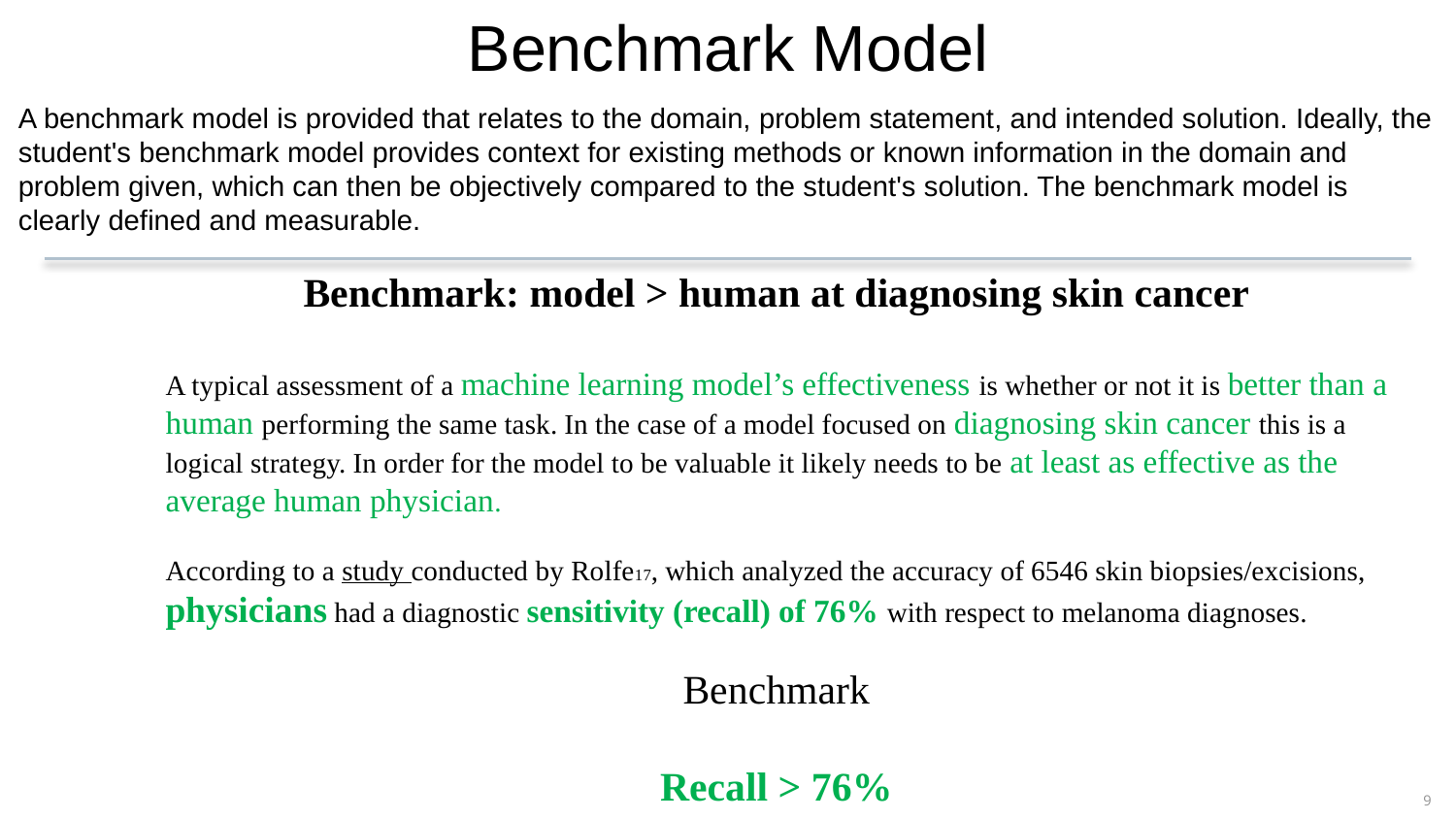

Benchmark Model
A benchmark model is provided that relates to the domain, problem statement, and intended solution. Ideally, the student's benchmark model provides context for existing methods or known information in the domain and problem given, which can then be objectively compared to the student's solution. The benchmark model is clearly defined and measurable.
Benchmark: model > human at diagnosing skin cancer

A typical assessment of a machine learning model’s effectiveness is whether or not it is better than a human performing the same task. In the case of a model focused on diagnosing skin cancer this is a logical strategy. In order for the model to be valuable it likely needs to be at least as effective as the average human physician.

According to a study conducted by Rolfe17, which analyzed the accuracy of 6546 skin biopsies/excisions, physicians had a diagnostic sensitivity (recall) of 76% with respect to melanoma diagnoses.

Benchmark

Recall > 76%
9